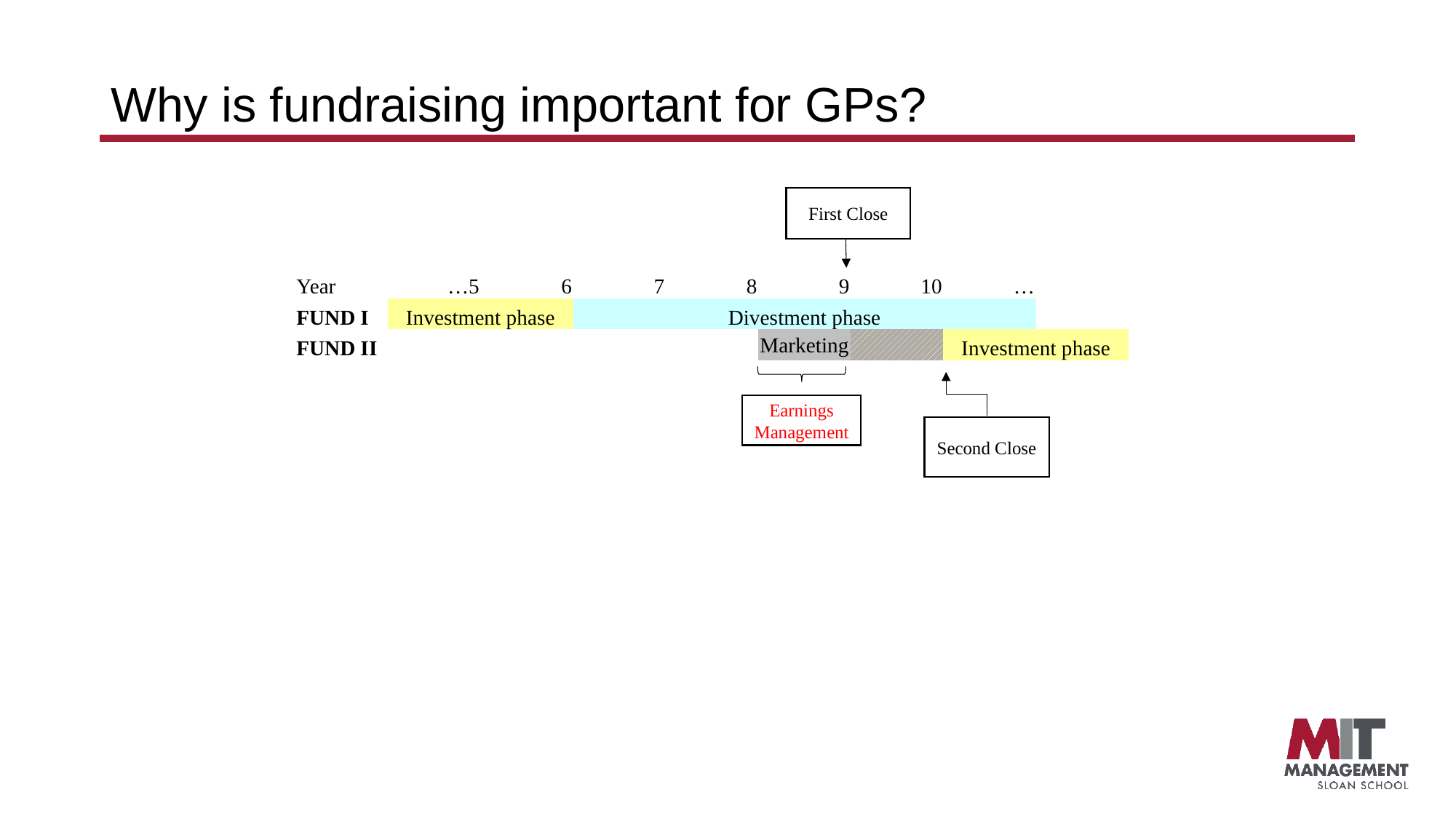

# Why is fundraising important for GPs?
First Close
| Year | …5 | 6 | 7 | 8 | 9 | 10 | … |  |
| --- | --- | --- | --- | --- | --- | --- | --- | --- |
| FUND I | Investment phase |  | Divestment phase |  |  |  |  |  |
| FUND II |  |  |  |  | Marketing |  | Investment phase |  |

Earnings Management
Second Close